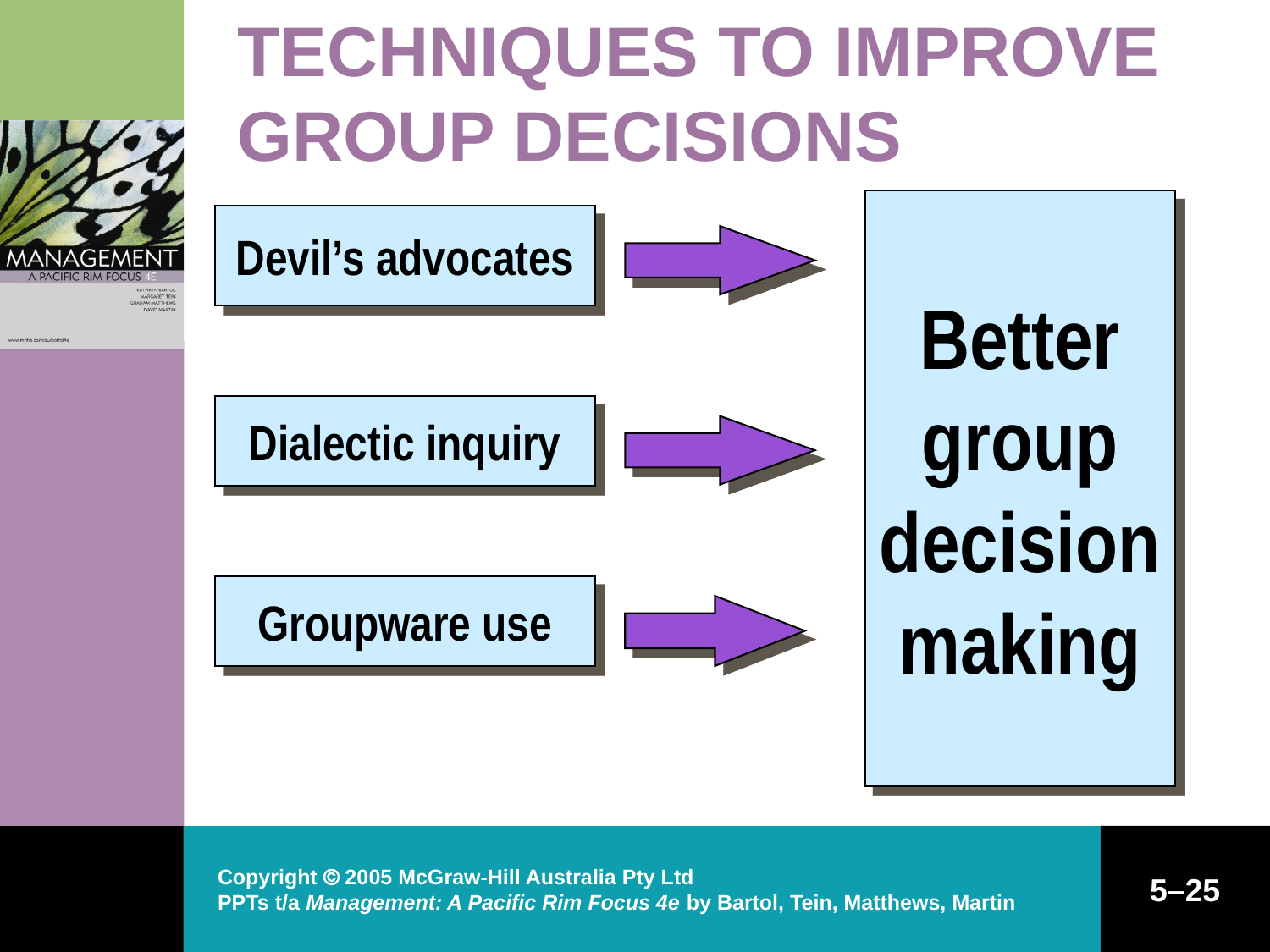

TECHNIQUES TO IMPROVE GROUP DECISIONS

Better
group
decision
making
Devil’s advocates

Dialectic inquiry

Groupware use

Copyright © 2005 McGraw-Hill Australia Pty Ltd
PPTs t/a Management: A Pacific Rim Focus 4e by Bartol, Tein, Matthews, Martin
5–25